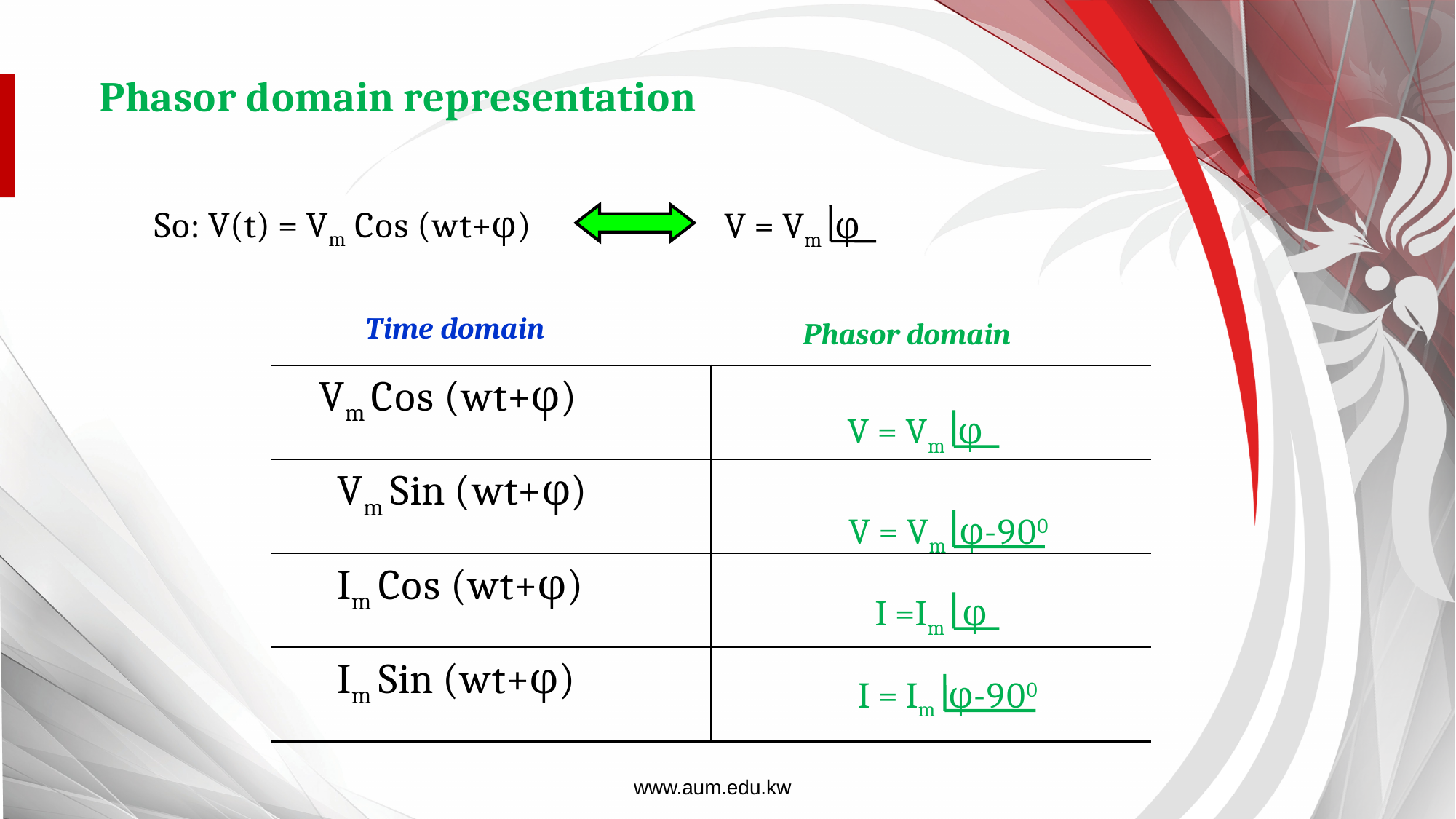

Phasor domain representation
 V = Vm  φ
So: V(t) = Vm Cos (wt+φ)

Time domain
Phasor domain
| Vm Cos (wt+φ) |  |
| --- | --- |
| Vm Sin (wt+φ) |  |
| Im Cos (wt+φ) |  |
| Im Sin (wt+φ) |  |
 V = Vm  φ

 V = Vm  φ-900

 I =Im   φ

 I = Im  φ-900